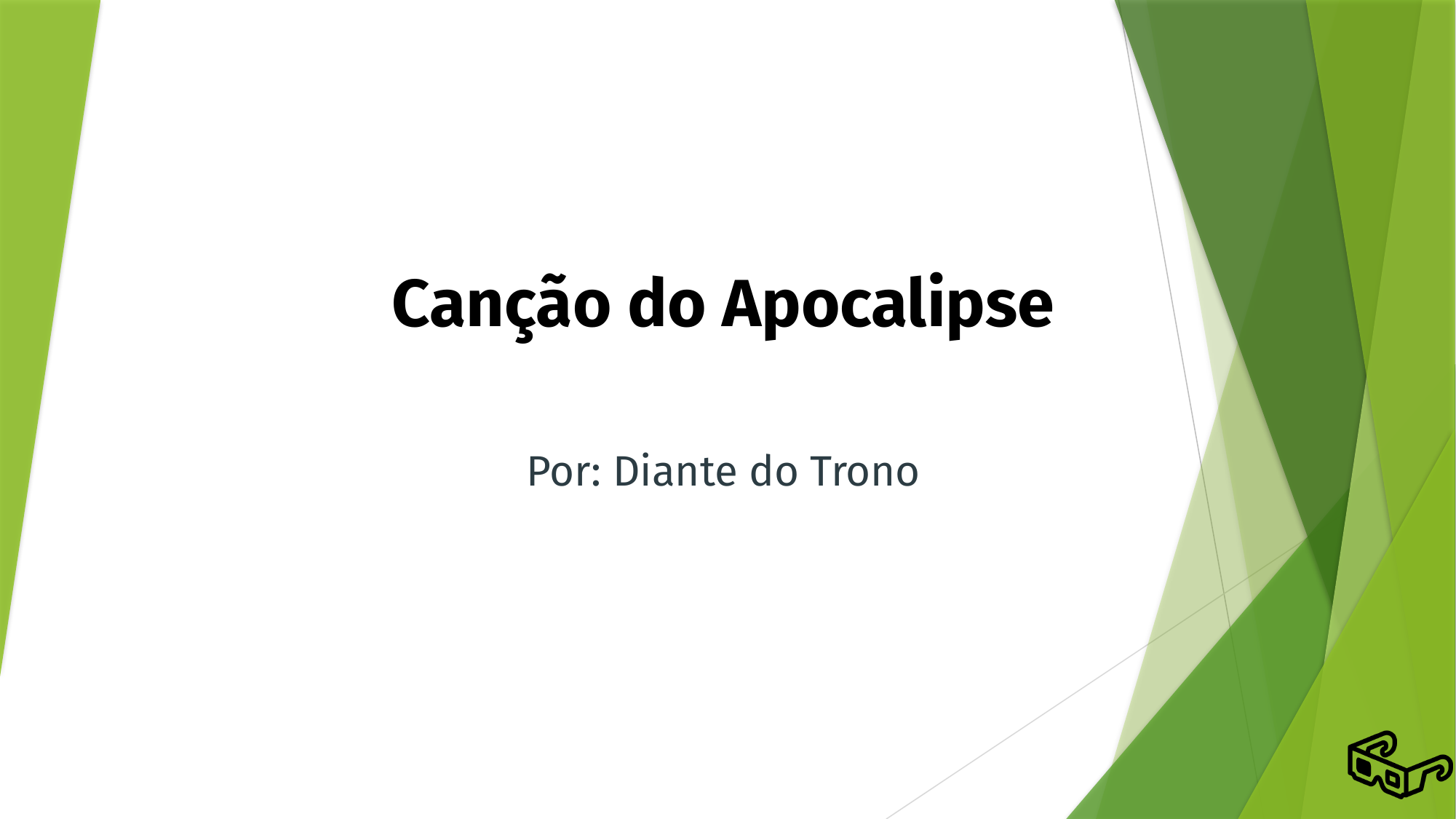

# Canção do Apocalipse
Por: Diante do Trono